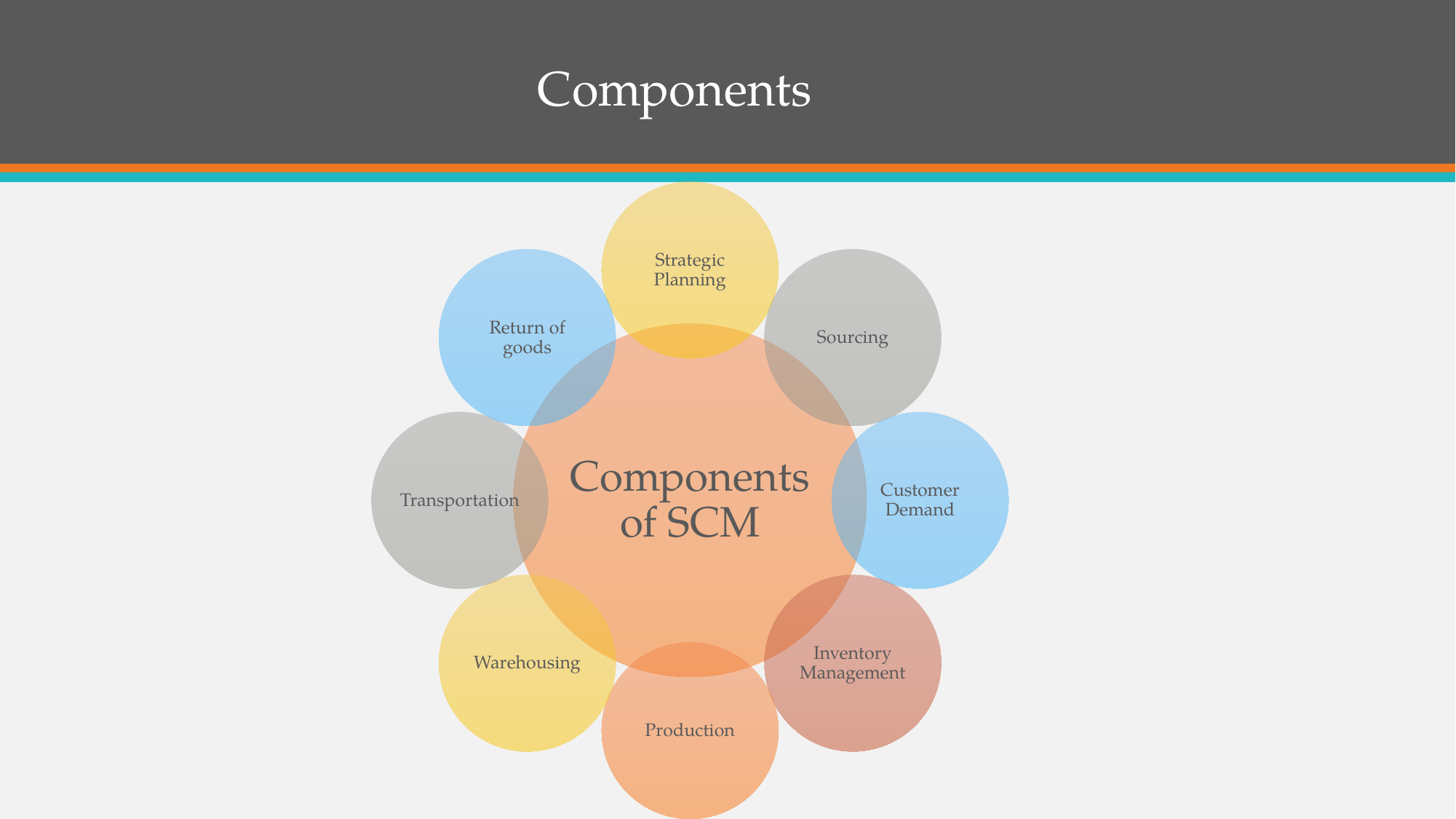

# Components
Components of SCM
Strategic Planning
Sourcing
Customer Demand
Inventory Management
Production
Warehousing
Transportation
Return of goods